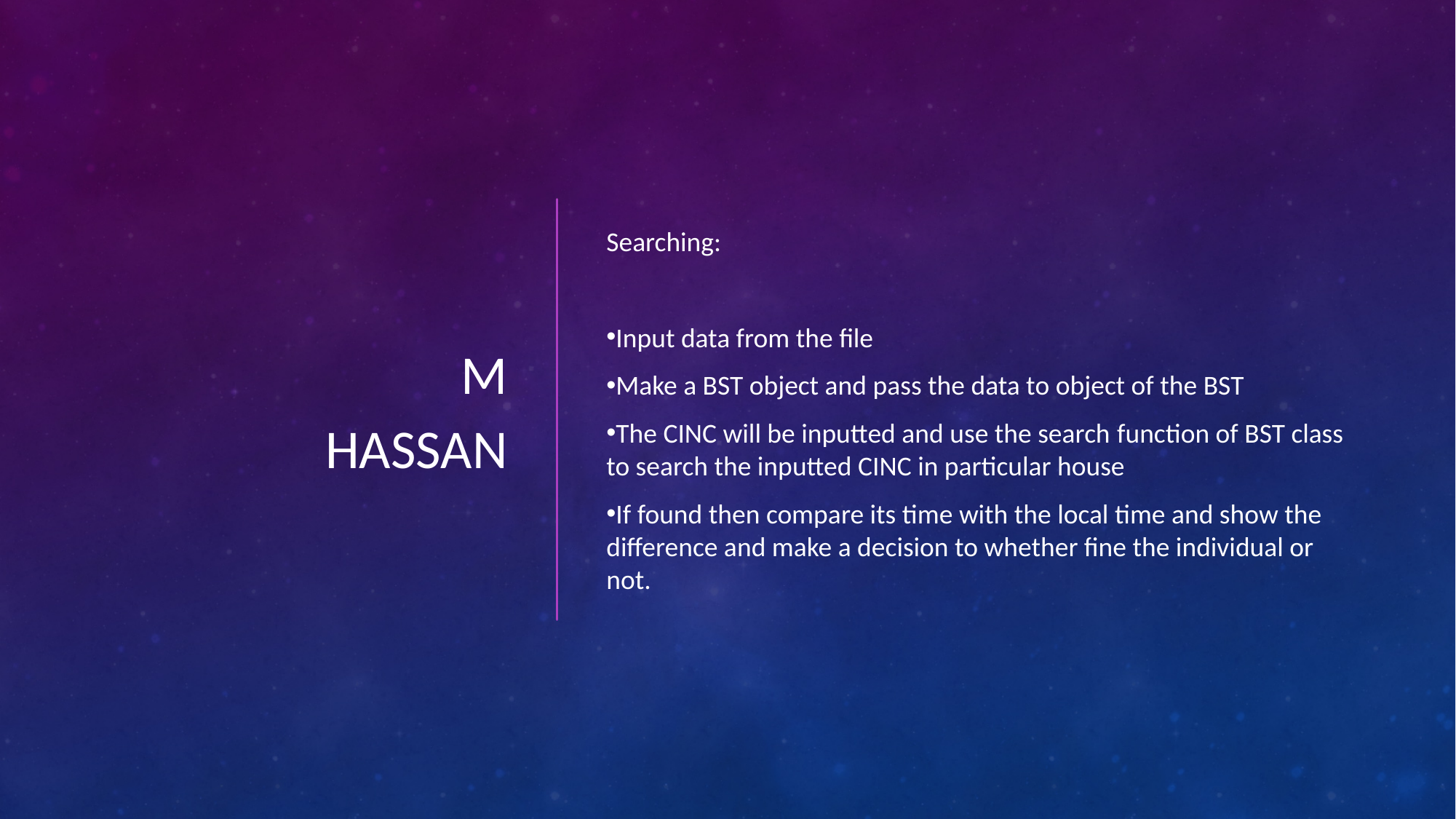

M
Hassan
Searching:

Input data from the file
Make a BST object and pass the data to object of the BST
The CINC will be inputted and use the search function of BST class to search the inputted CINC in particular house
If found then compare its time with the local time and show the difference and make a decision to whether fine the individual or not.